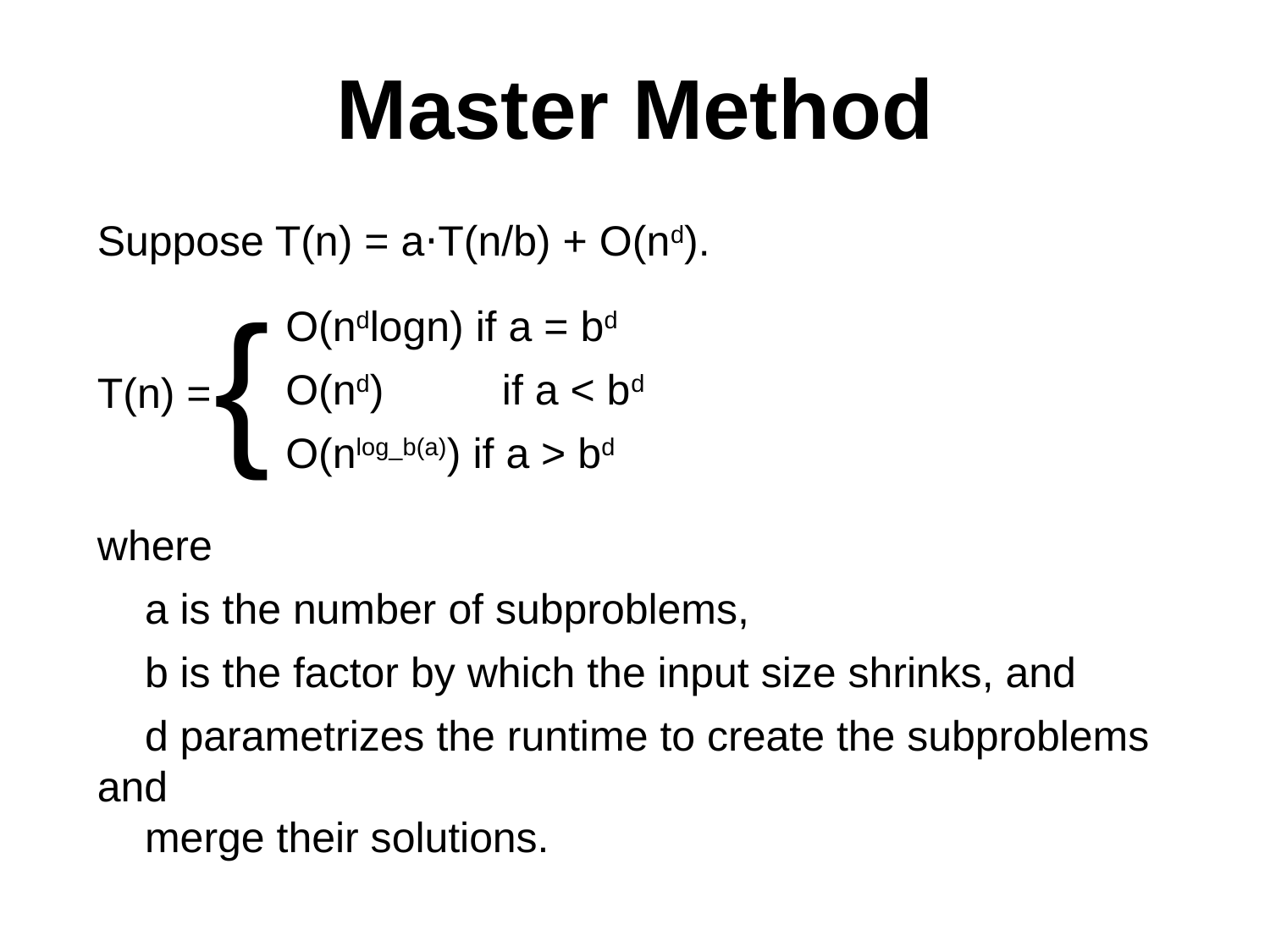

Master Method
{
Suppose T(n) = a⋅T(n/b) + O(nd).

T(n) =

where

    a is the number of subproblems,

    b is the factor by which the input size shrinks, and

    d parametrizes the runtime to create the subproblems and
    merge their solutions.
O(ndlogn) if a = bd

O(nd)          if a < bd

O(nlog_b(a)) if a > bd